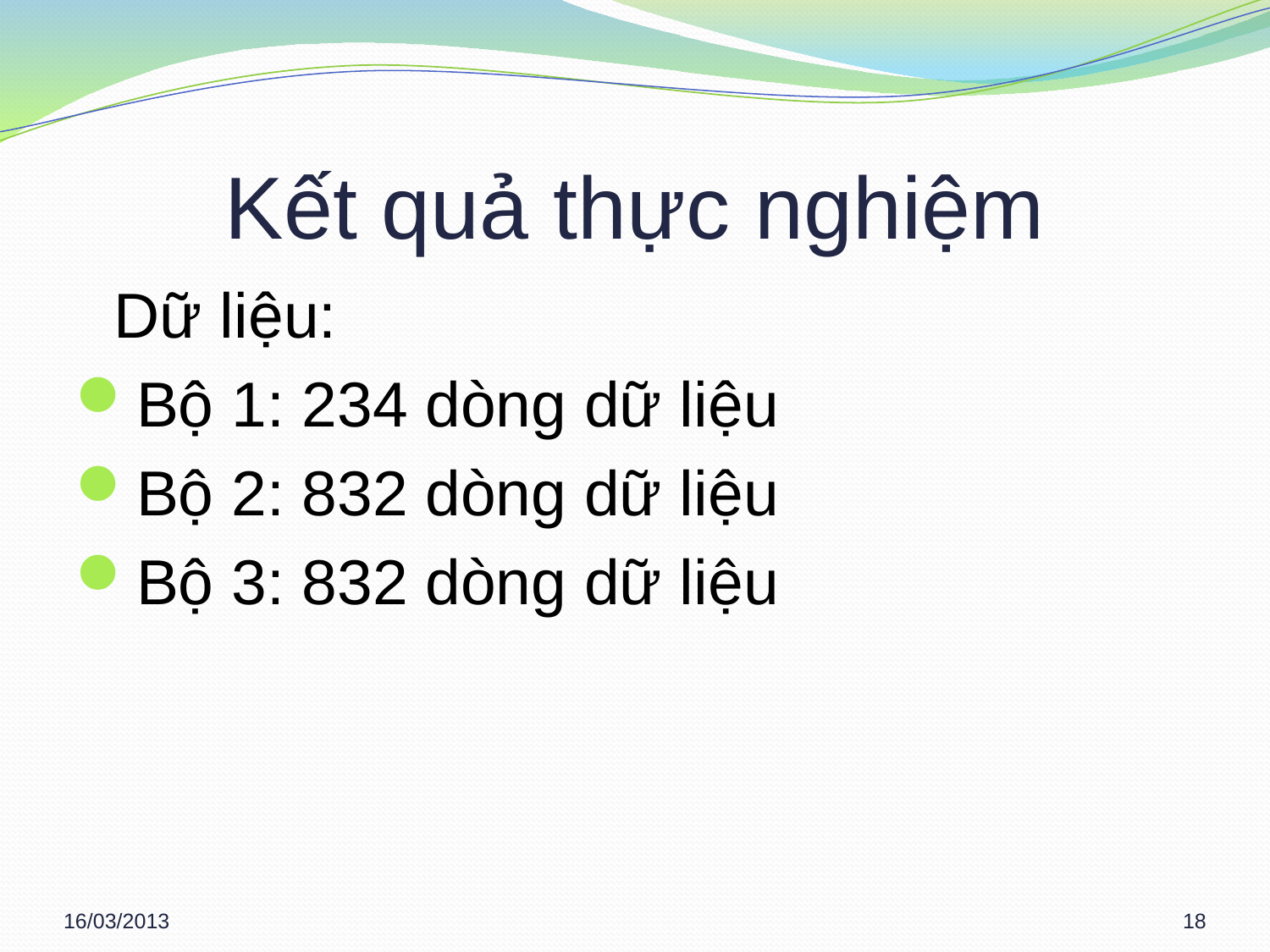

# Kết quả thực nghiệm
 	Dữ liệu:
Bộ 1: 234 dòng dữ liệu
Bộ 2: 832 dòng dữ liệu
Bộ 3: 832 dòng dữ liệu
16/03/2013
18